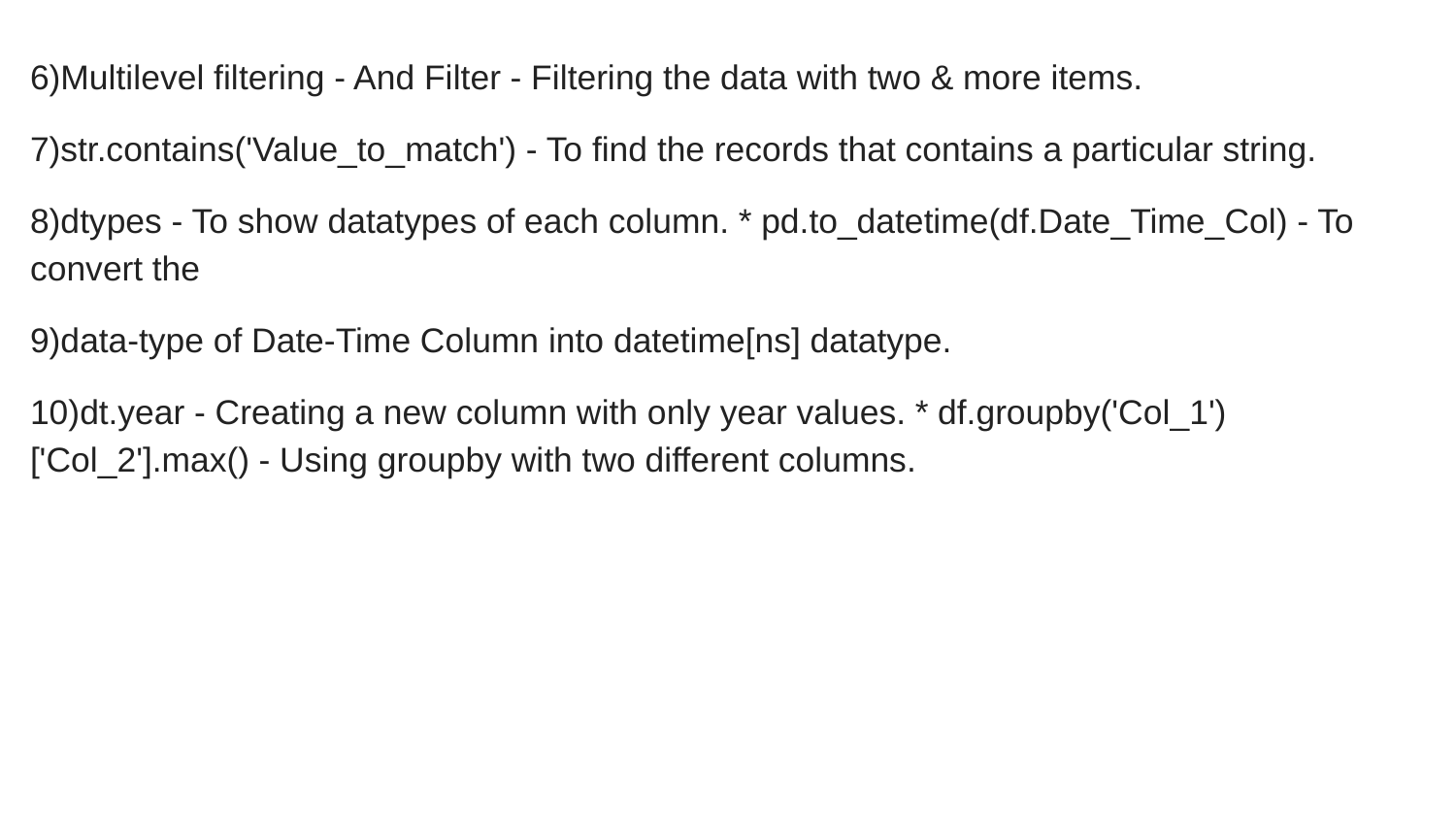

6)Multilevel filtering - And Filter - Filtering the data with two & more items.
7)str.contains('Value_to_match') - To find the records that contains a particular string.
8)dtypes - To show datatypes of each column. * pd.to_datetime(df.Date_Time_Col) - To convert the
9)data-type of Date-Time Column into datetime[ns] datatype.
10)dt.year - Creating a new column with only year values. * df.groupby('Col_1')['Col_2'].max() - Using groupby with two different columns.